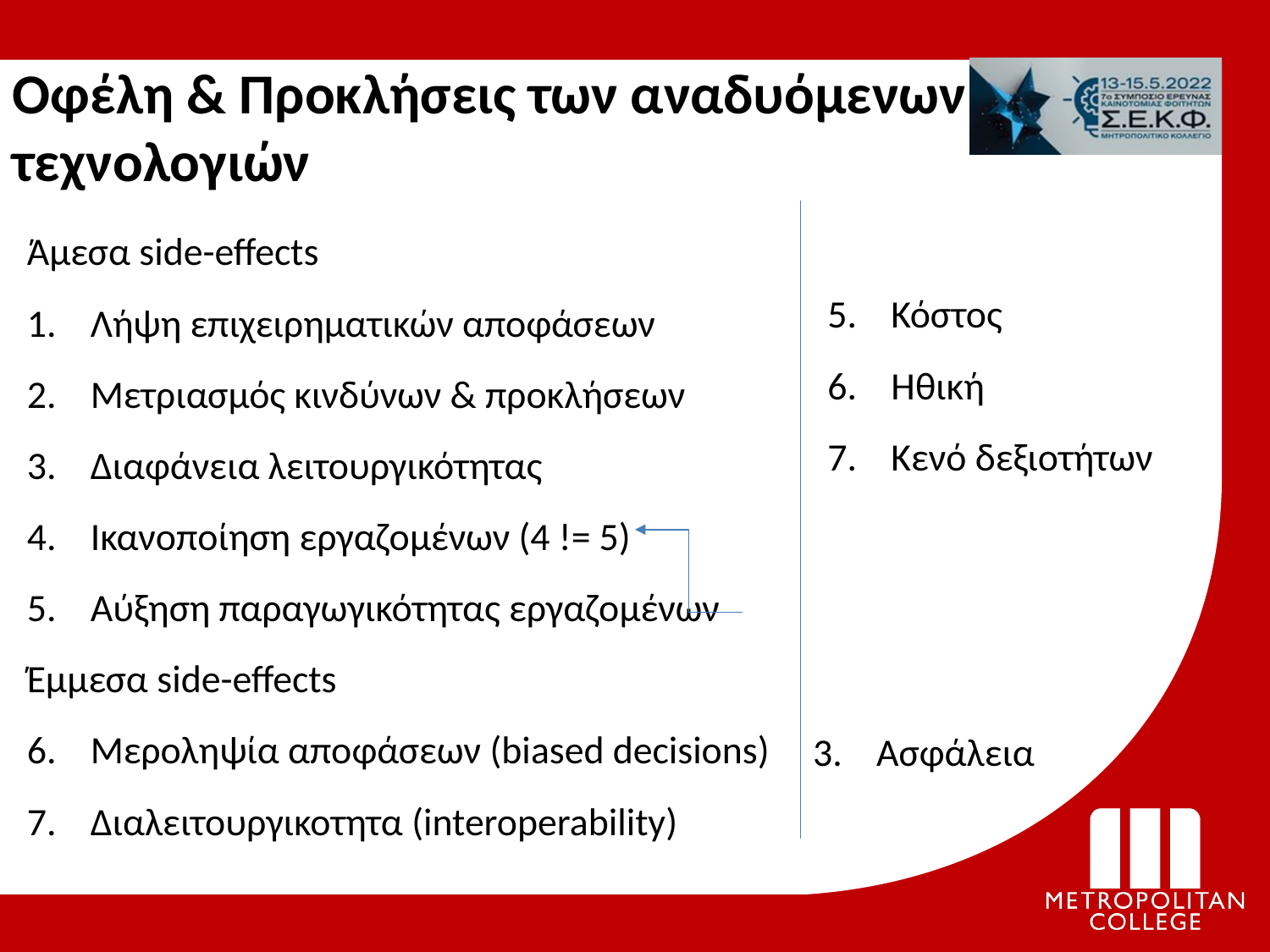

Οφέλη & Προκλήσεις των αναδυόμενων τεχνολογιών
Άμεσα side-effects
Λήψη επιχειρηματικών αποφάσεων
Μετριασμός κινδύνων & προκλήσεων
Διαφάνεια λειτουργικότητας
Ικανοποίηση εργαζομένων (4 != 5)
Αύξηση παραγωγικότητας εργαζομένων
Έμμεσα side-effects
Μεροληψία αποφάσεων (biased decisions)
Διαλειτουργικοτητα (interoperability)

Κόστος
Ηθική
Κενό δεξιοτήτων

Ασφάλεια